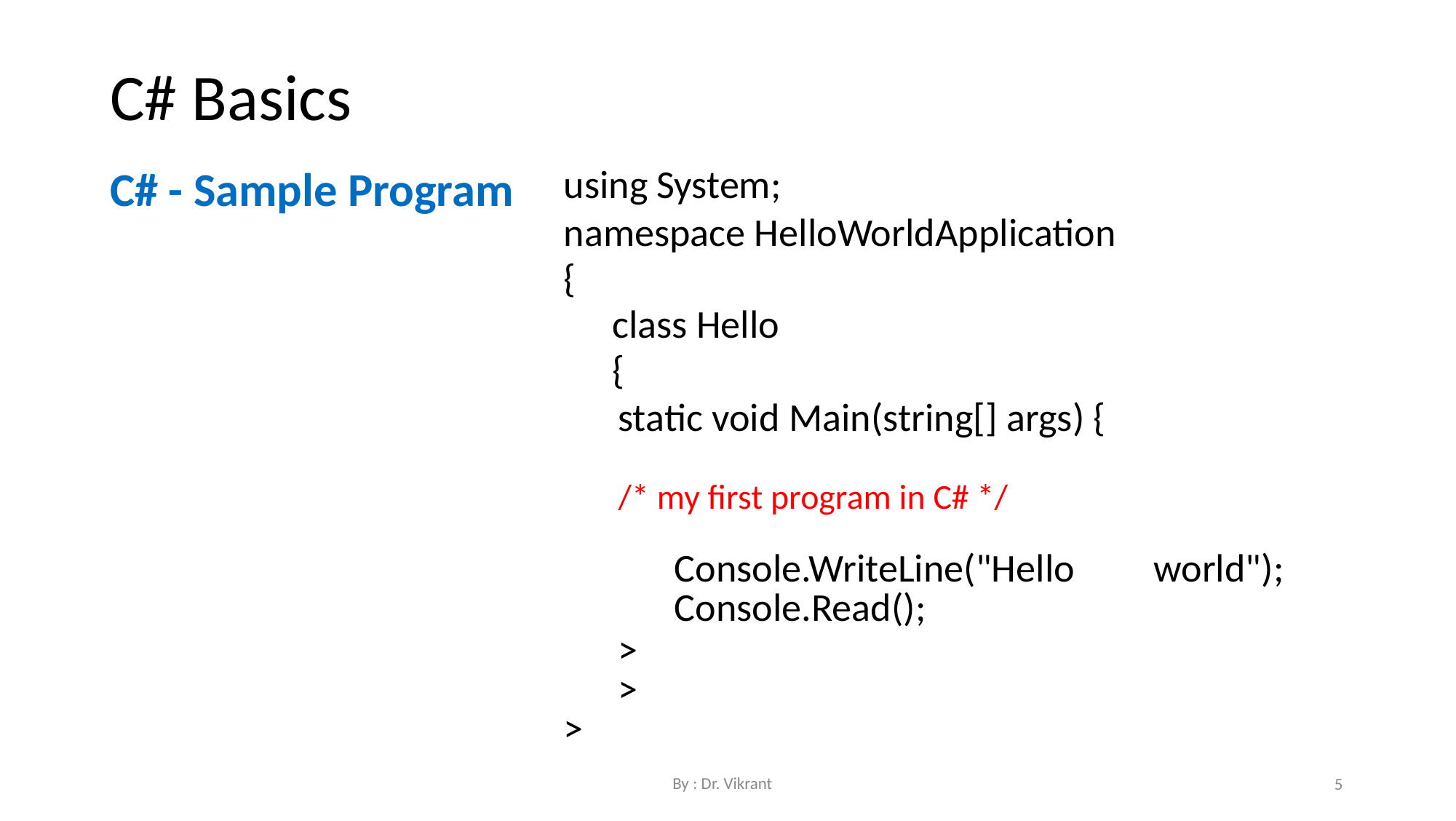

C# Basics
C# - Sample Program
using System;
namespace HelloWorldApplication
{
class Hello
{
static void Main(string[] args) {
/* my first program in C# */
Console.WriteLine("Hello world"); Console.Read();
>
>
>
By : Dr. Vikrant
5